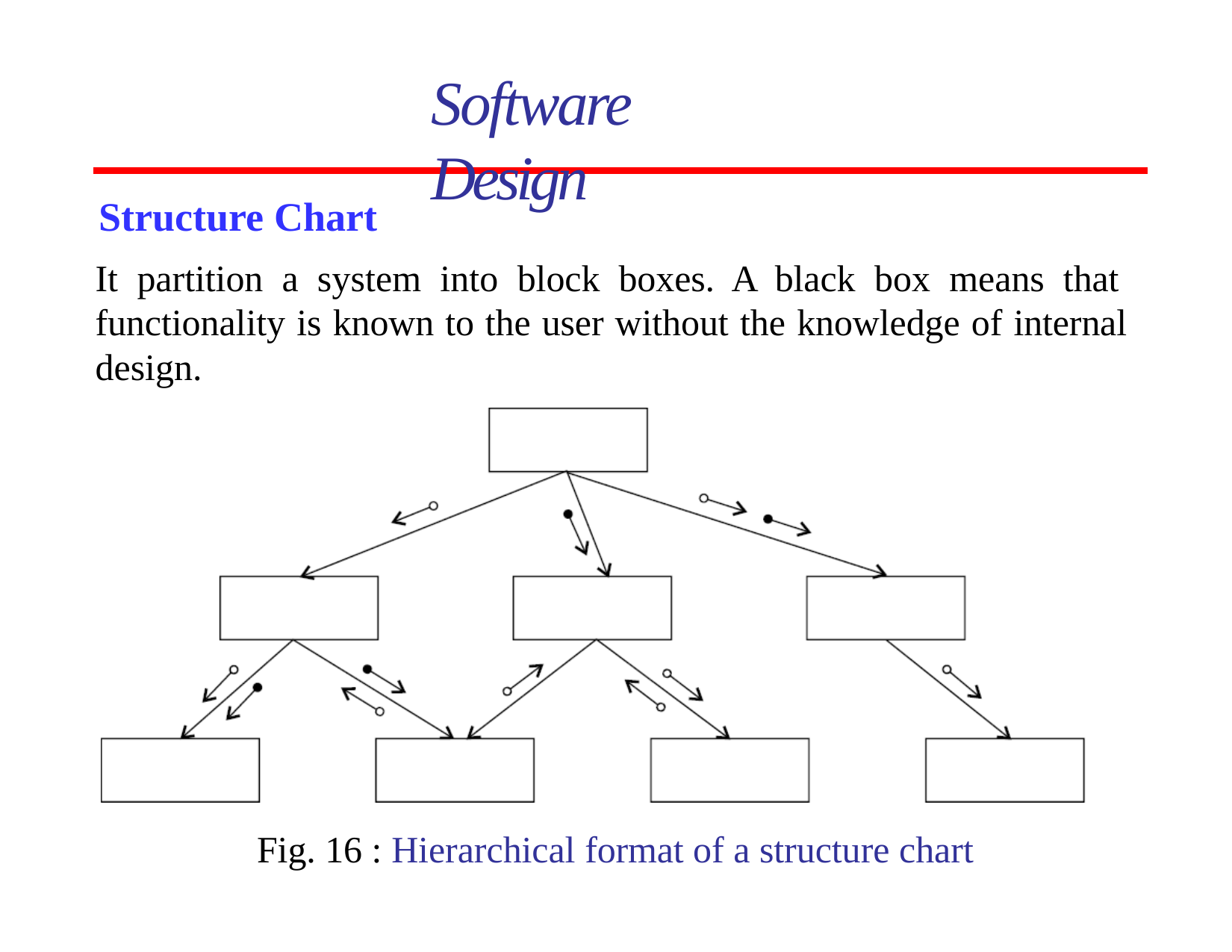

# Software Design

Structure Chart
It partition a system into block boxes. A black box means that  functionality is known to the user without the knowledge of internal  design.

Fig. 16 : Hierarchical format of a structure chart